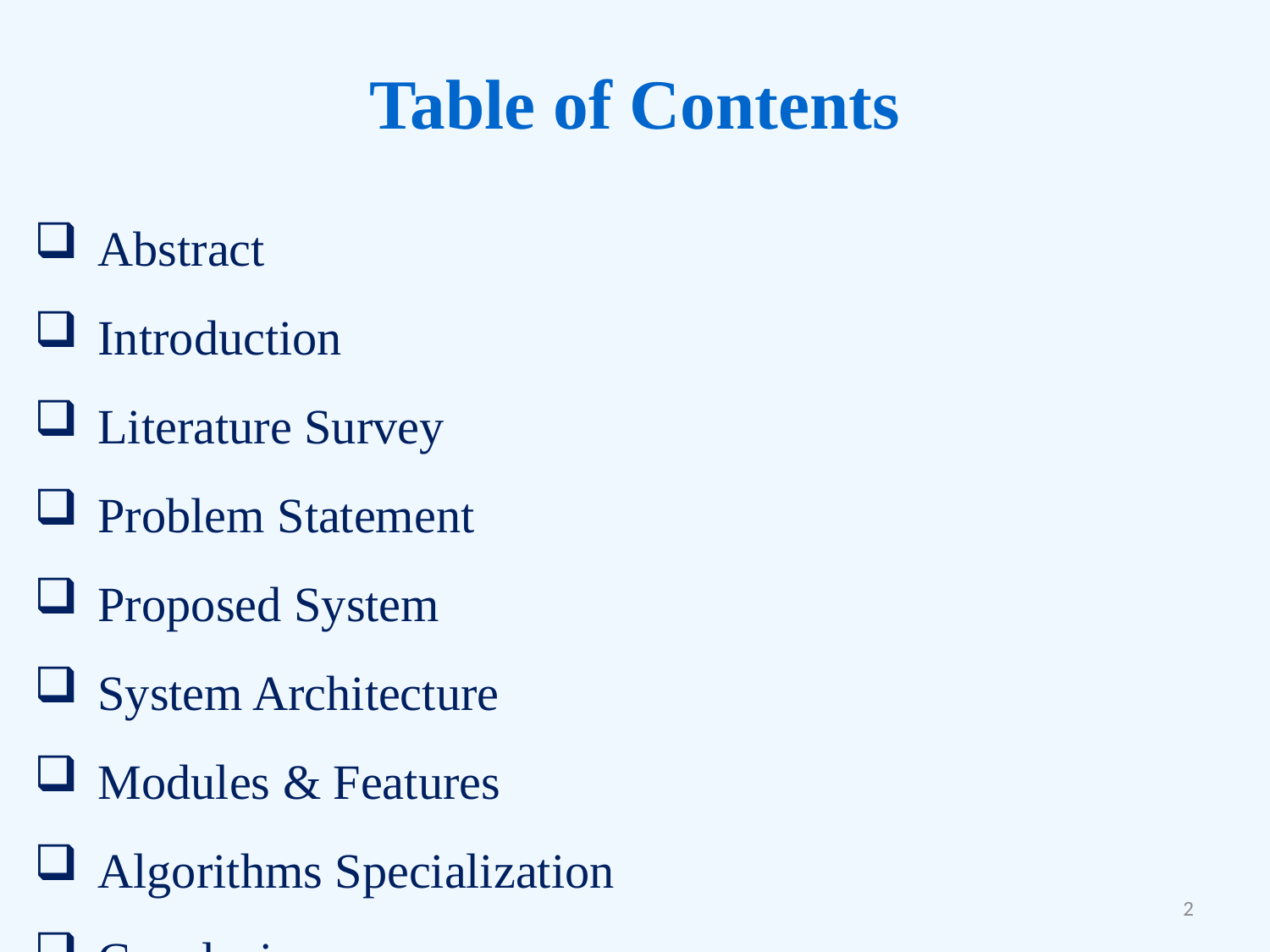

# Table of Contents
Abstract
Introduction
Literature Survey
Problem Statement
Proposed System
System Architecture
Modules & Features
Algorithms Specialization
Conclusion
2